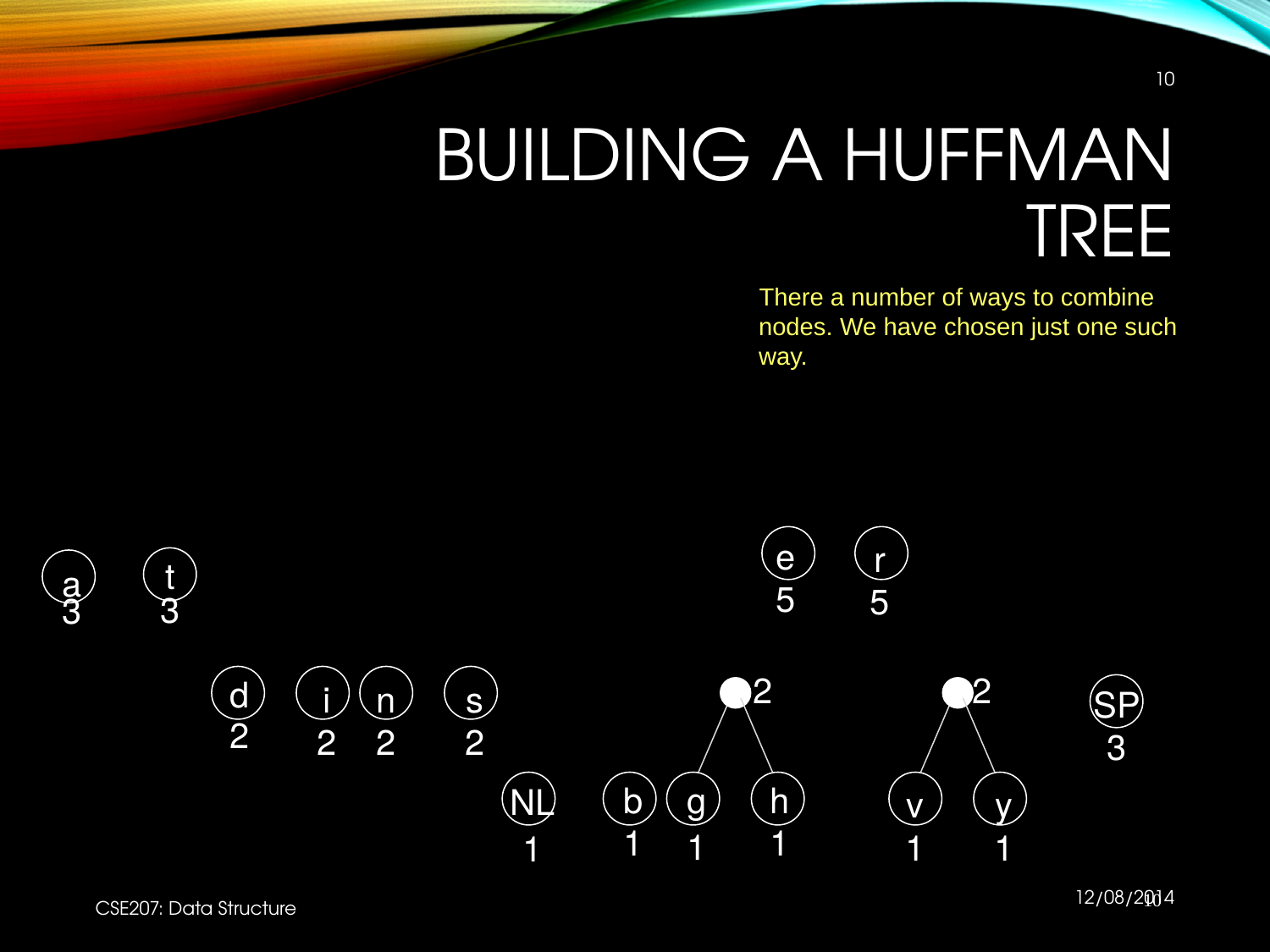

10
# Building A Huffman TREE
There a number of ways to combine nodes. We have chosen just one such way.

e
5
r
5
a
3

t
3

i
2
n
2
s
2

2

2
SP
3
d
2

NL
1

b
1

g
1

h
1

v
1
y
1
10
CSE207: Data Structure
12/08/2014